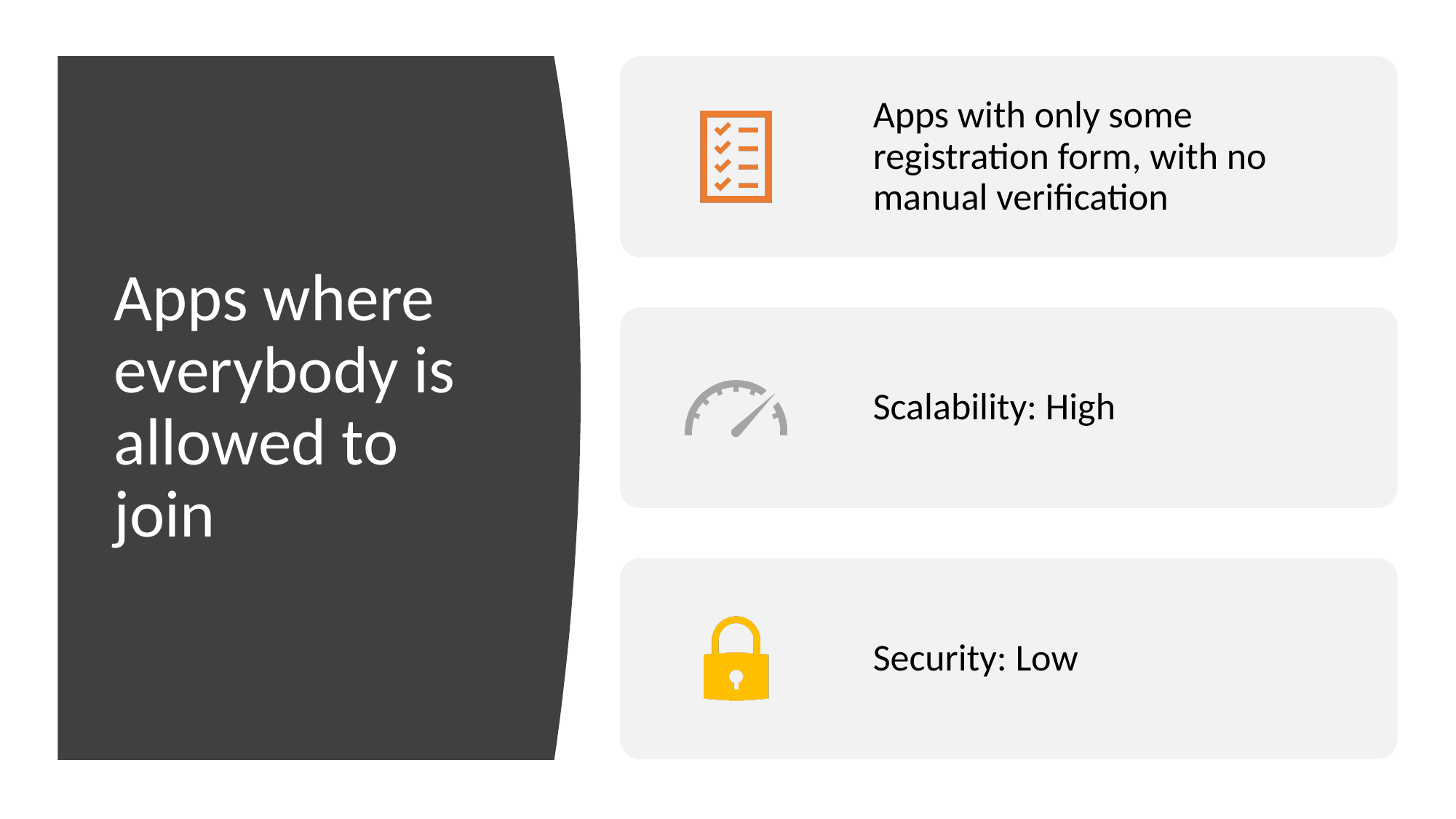

Apps with only some registration form, with no manual verification
Scalability: High
Security: Low

# Apps where everybody is allowed to join